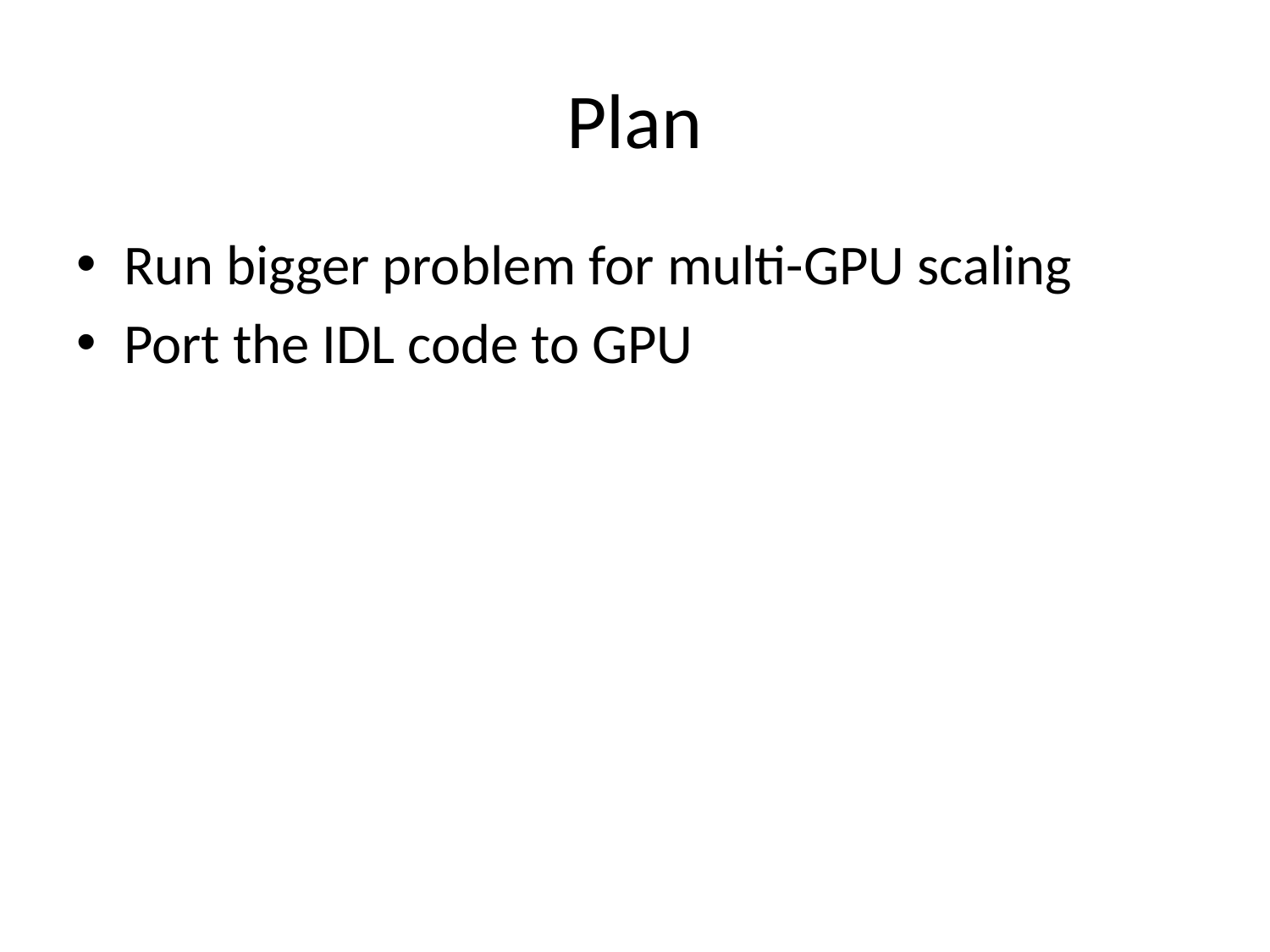

# Plan
Run bigger problem for multi-GPU scaling
Port the IDL code to GPU